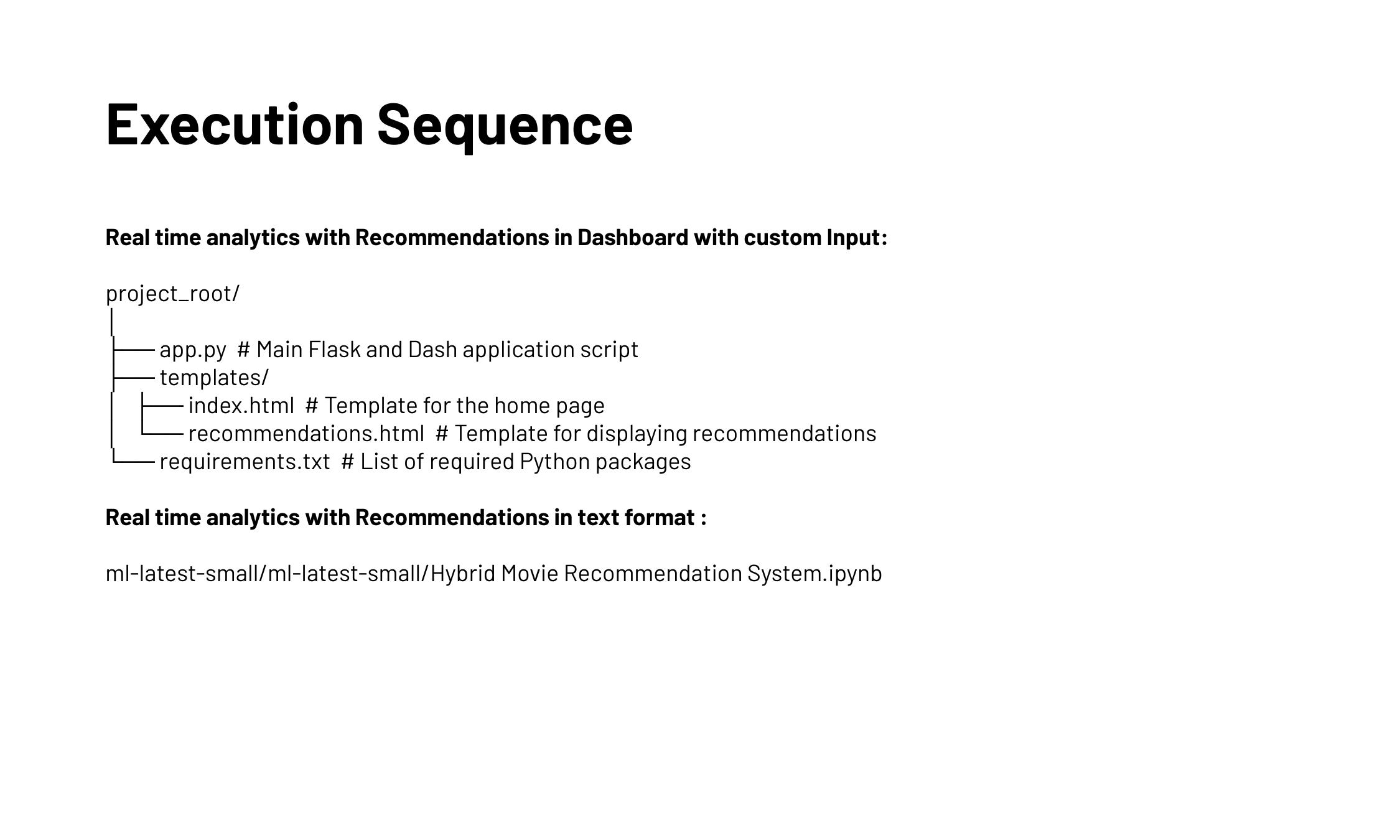

# Execution Sequence
Real time analytics with Recommendations in Dashboard with custom Input:

project_root/
│
├── app.py  # Main Flask and Dash application script
├── templates/
│   ├── index.html  # Template for the home page
│   └── recommendations.html  # Template for displaying recommendations
└── requirements.txt  # List of required Python packages

Real time analytics with Recommendations in text format :

ml-latest-small/ml-latest-small/Hybrid Movie Recommendation System.ipynb